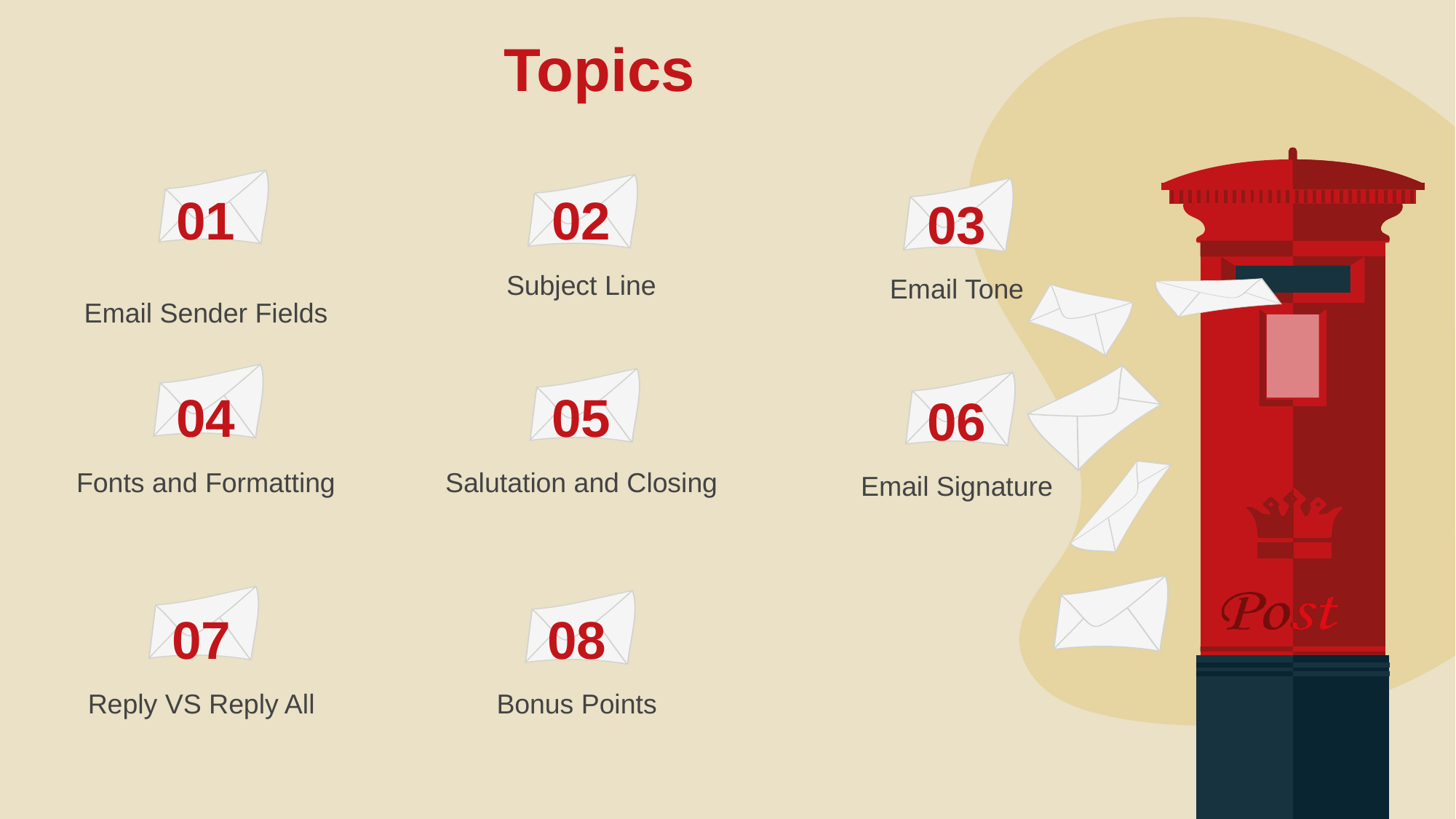

# Topics
01
02
03

Email Sender Fields
Subject Line
Email Tone
04
05

06

Fonts and Formatting
Salutation and Closing
Email Signature
07
08

Reply VS Reply All
Bonus Points